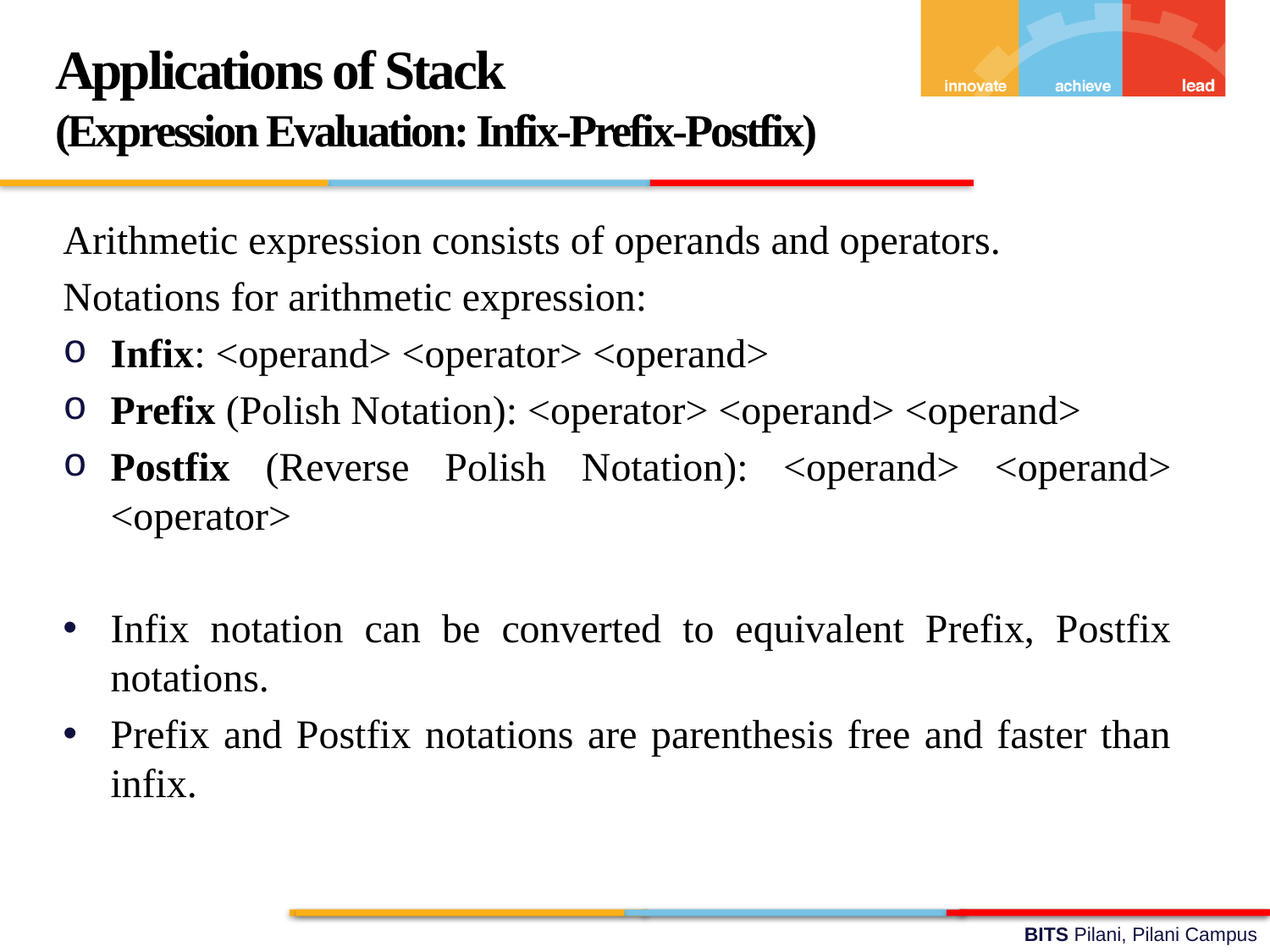

Applications of Stack
(Expression Evaluation: Infix-Prefix-Postfix)
Arithmetic expression consists of operands and operators.
Notations for arithmetic expression:
Infix: <operand> <operator> <operand>
Prefix (Polish Notation): <operator> <operand> <operand>
Postfix (Reverse Polish Notation): <operand> <operand> <operator>

Infix notation can be converted to equivalent Prefix, Postfix notations.
Prefix and Postfix notations are parenthesis free and faster than infix.